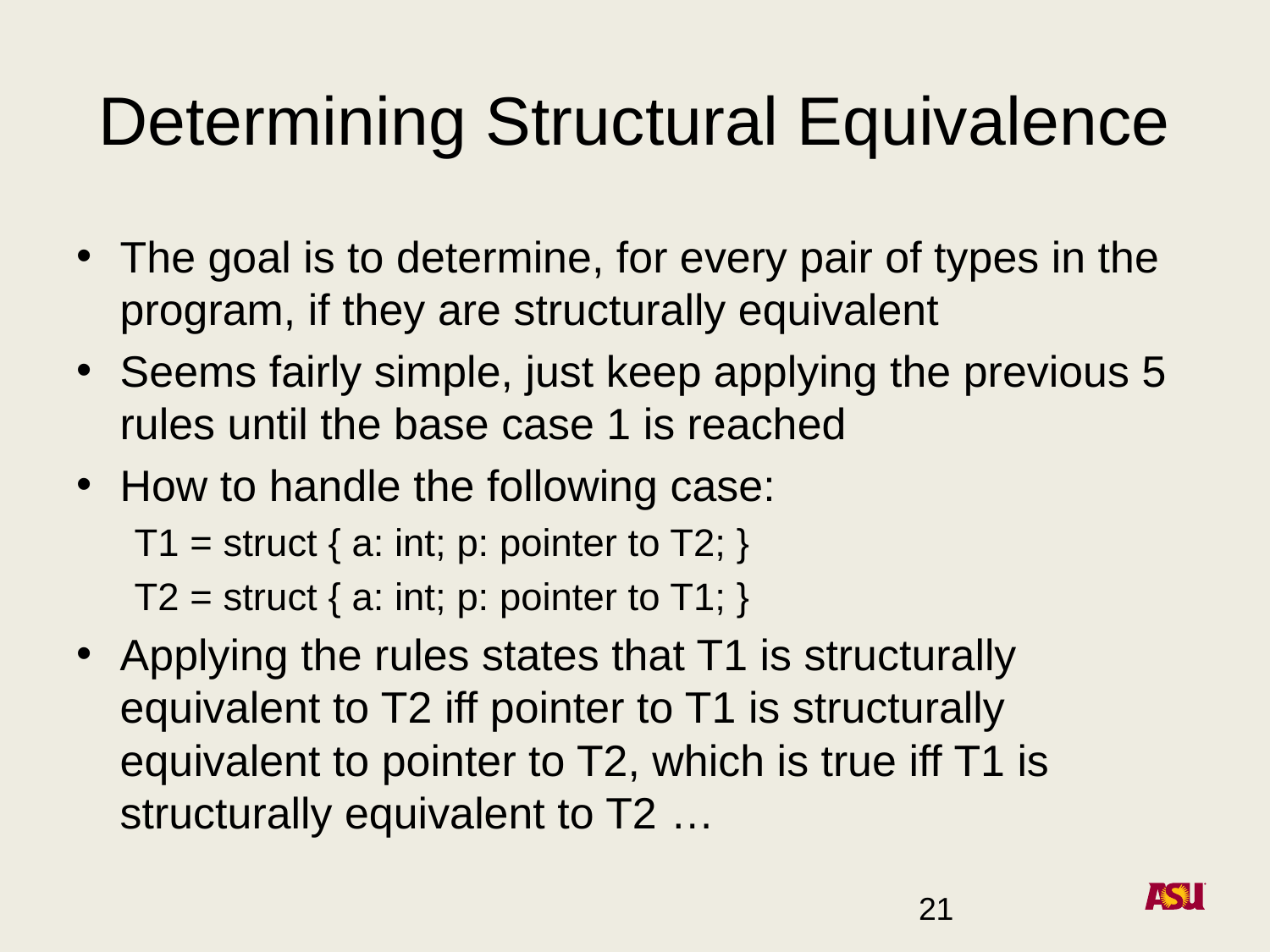

# Determining Structural Equivalence
The goal is to determine, for every pair of types in the program, if they are structurally equivalent
Seems fairly simple, just keep applying the previous 5 rules until the base case 1 is reached
How to handle the following case:
T1 = struct { a: int; p: pointer to T2; }
T2 = struct { a: int; p: pointer to T1; }
Applying the rules states that T1 is structurally equivalent to T2 iff pointer to T1 is structurally equivalent to pointer to T2, which is true iff T1 is structurally equivalent to T2 …
21